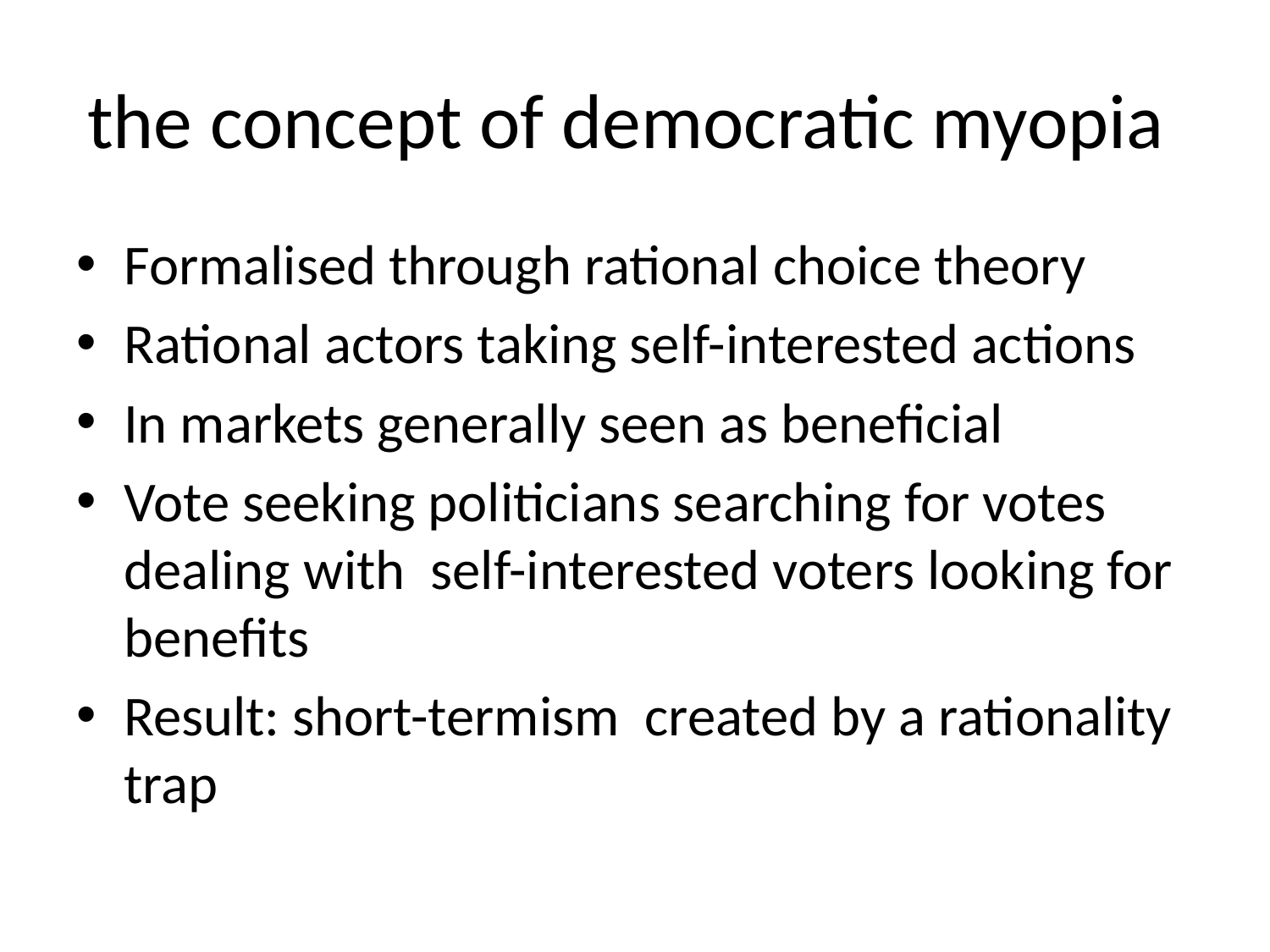

# the concept of democratic myopia
Formalised through rational choice theory
Rational actors taking self-interested actions
In markets generally seen as beneficial
Vote seeking politicians searching for votes dealing with  self-interested voters looking for benefits
Result: short-termism  created by a rationality trap